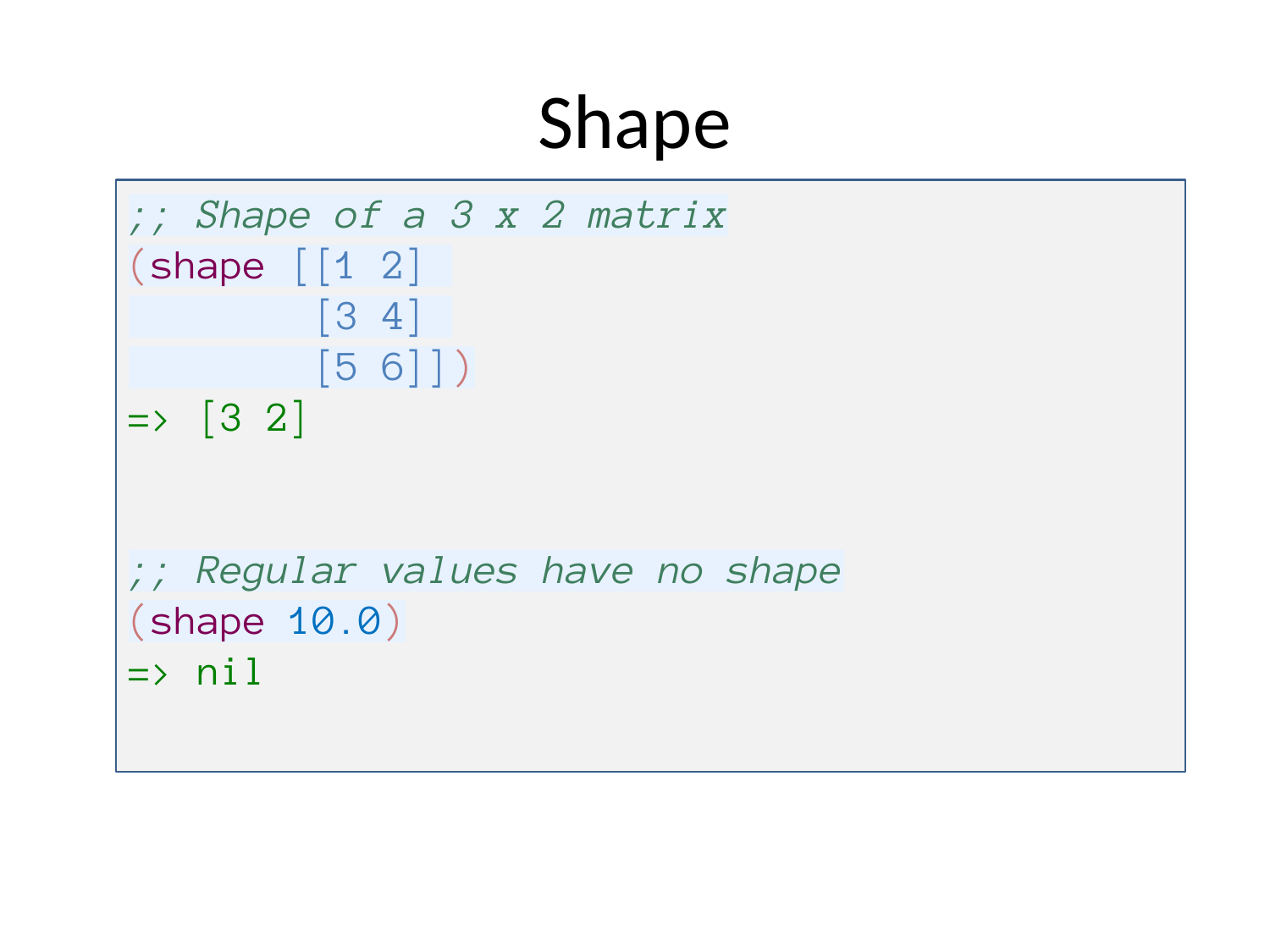

# Shape
;; Shape of a 3 x 2 matrix
(shape [[1 2]
        [3 4]
        [5 6]])
=> [3 2]

;; Regular values have no shape
(shape 10.0)
=> nil